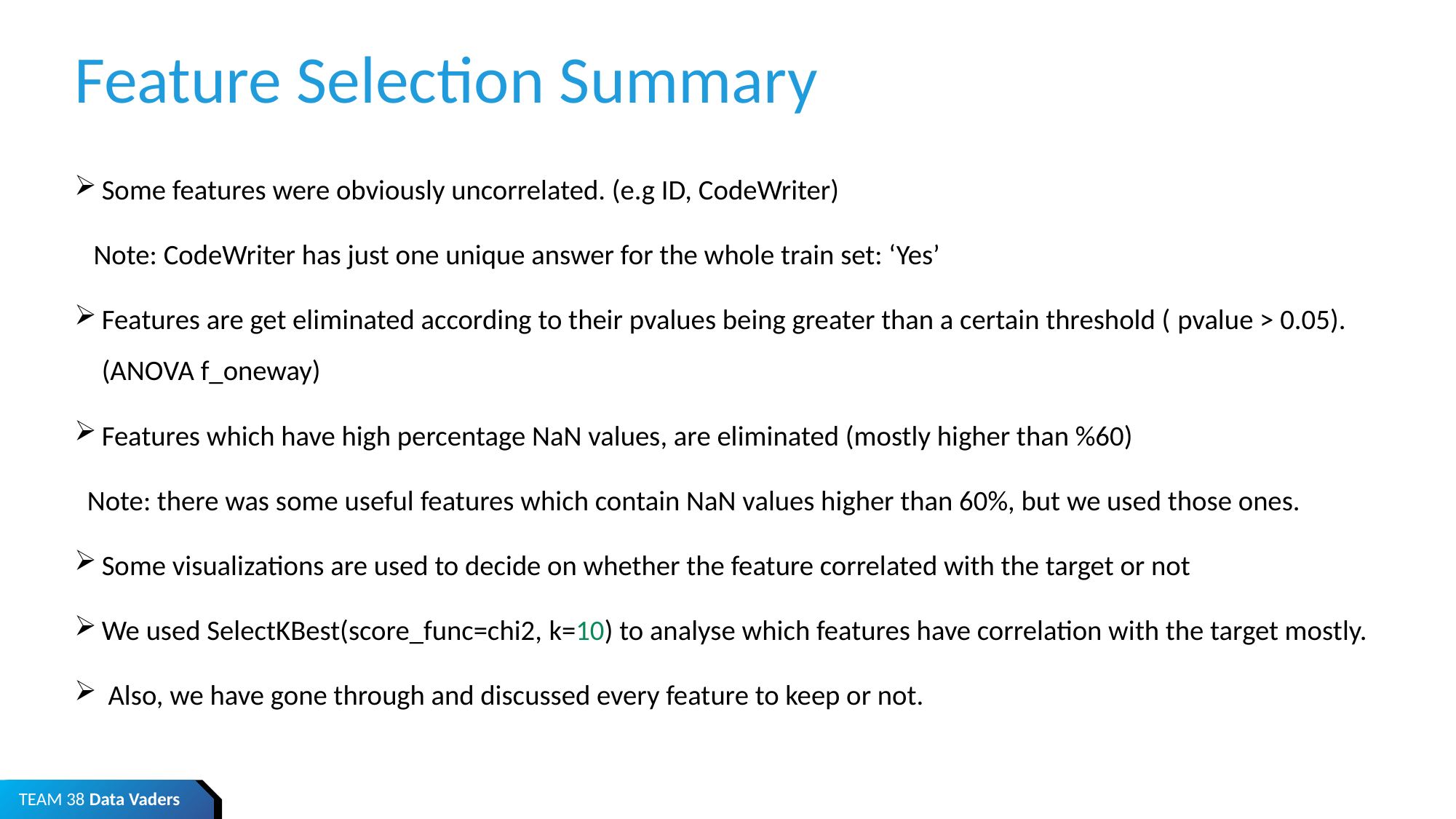

# Feature Selection Summary
Some features were obviously uncorrelated. (e.g ID, CodeWriter)
   Note: CodeWriter has just one unique answer for the whole train set: ‘Yes’
Features are get eliminated according to their pvalues being greater than a certain threshold ( pvalue > 0.05). (ANOVA f_oneway)
Features which have high percentage NaN values, are eliminated (mostly higher than %60)
  Note: there was some useful features which contain NaN values higher than 60%, but we used those ones.
Some visualizations are used to decide on whether the feature correlated with the target or not
We used SelectKBest(score_func=chi2, k=10) to analyse which features have correlation with the target mostly.
 Also, we have gone through and discussed every feature to keep or not.